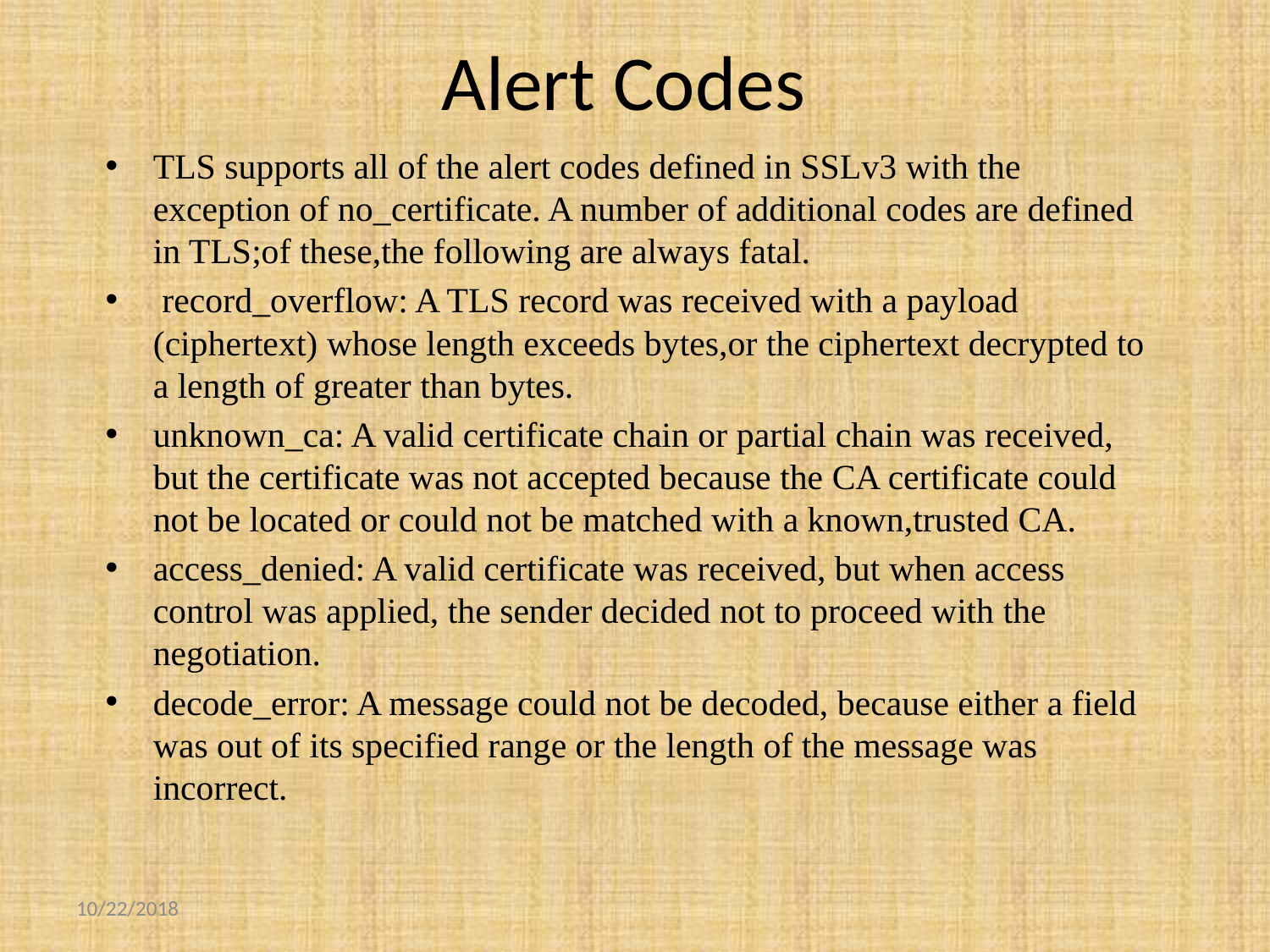

# Alert Codes
TLS supports all of the alert codes defined in SSLv3 with the exception of no_certificate. A number of additional codes are defined in TLS;of these,the following are always fatal.
 record_overflow: A TLS record was received with a payload (ciphertext) whose length exceeds bytes,or the ciphertext decrypted to a length of greater than bytes.
unknown_ca: A valid certificate chain or partial chain was received, but the certificate was not accepted because the CA certificate could not be located or could not be matched with a known,trusted CA.
access_denied: A valid certificate was received, but when access control was applied, the sender decided not to proceed with the negotiation.
decode_error: A message could not be decoded, because either a field was out of its specified range or the length of the message was incorrect.
10/22/2018